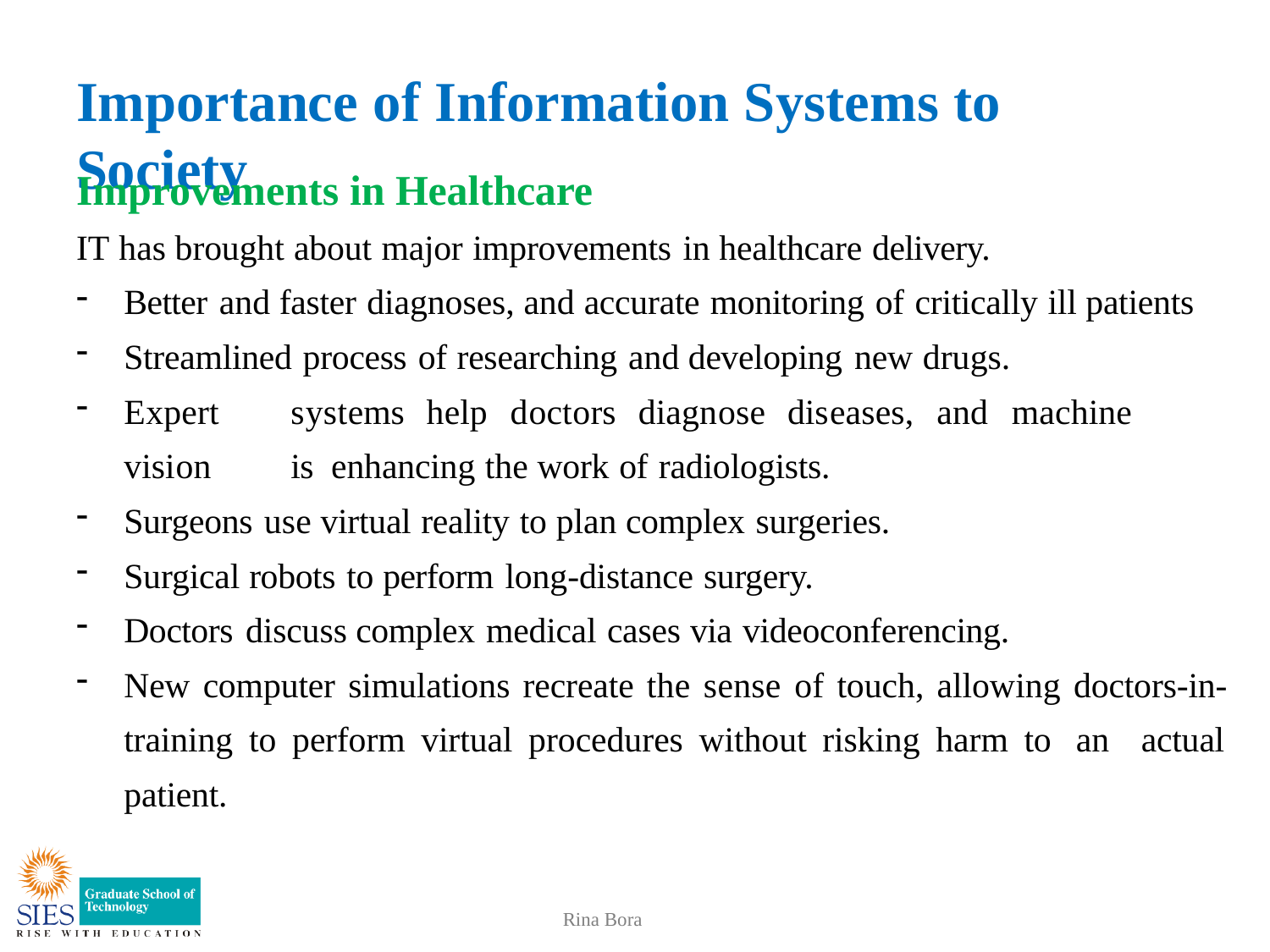

# Importance of Information Systems to Society
Improvements in Healthcare
IT has brought about major improvements in healthcare delivery.
Better and faster diagnoses, and accurate monitoring of critically ill patients
Streamlined process of researching and developing new drugs.
Expert	systems	help	doctors	diagnose	diseases,	and	machine	vision	is  enhancing the work of radiologists.
Surgeons use virtual reality to plan complex surgeries.
Surgical robots to perform long-distance surgery.
Doctors discuss complex medical cases via videoconferencing.
New computer simulations recreate the sense of touch, allowing doctors-in-  training to perform virtual procedures without risking harm to an  actual  patient.